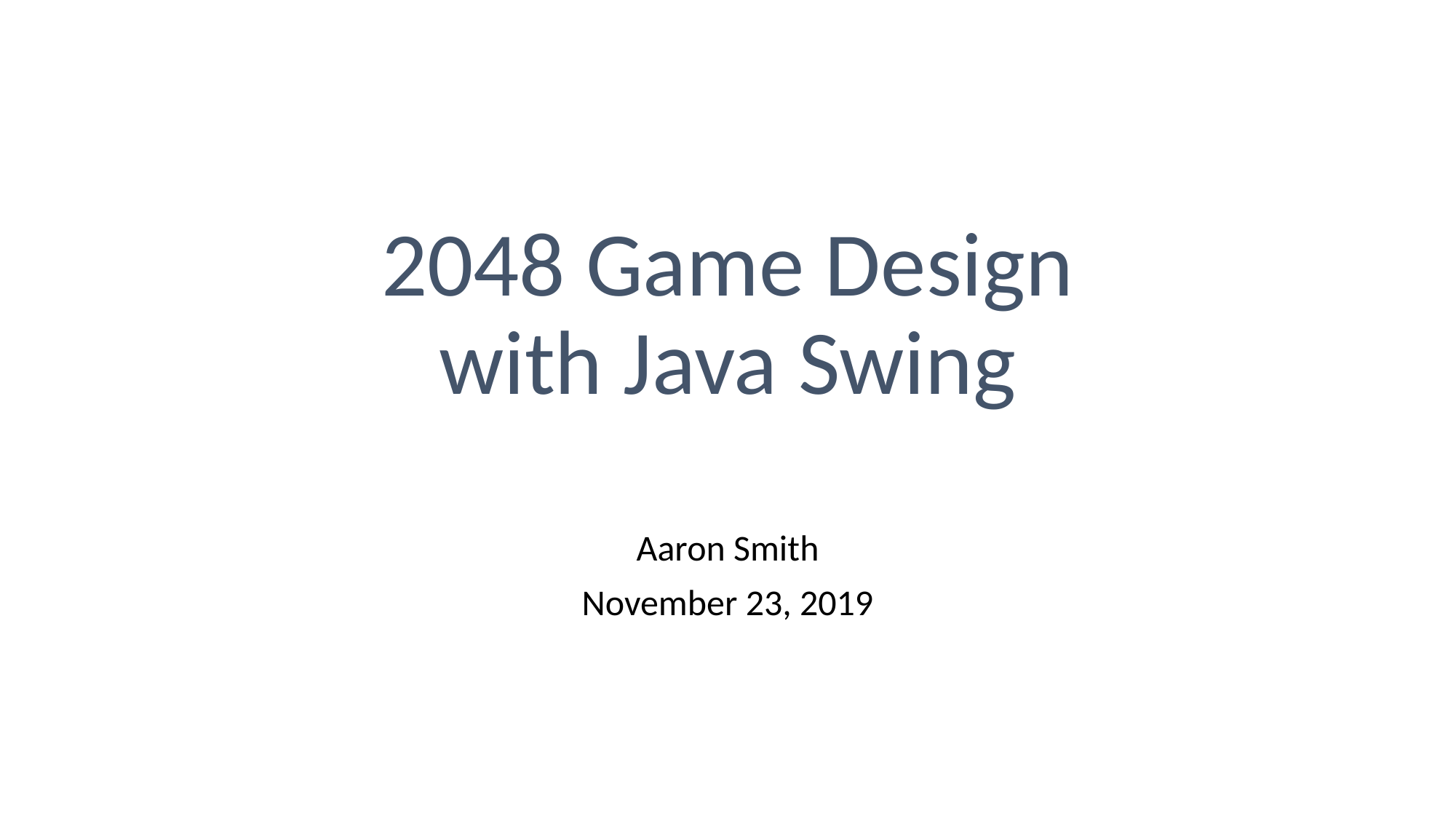

# 2048 Game Design with Java Swing

Aaron Smith
November 23, 2019